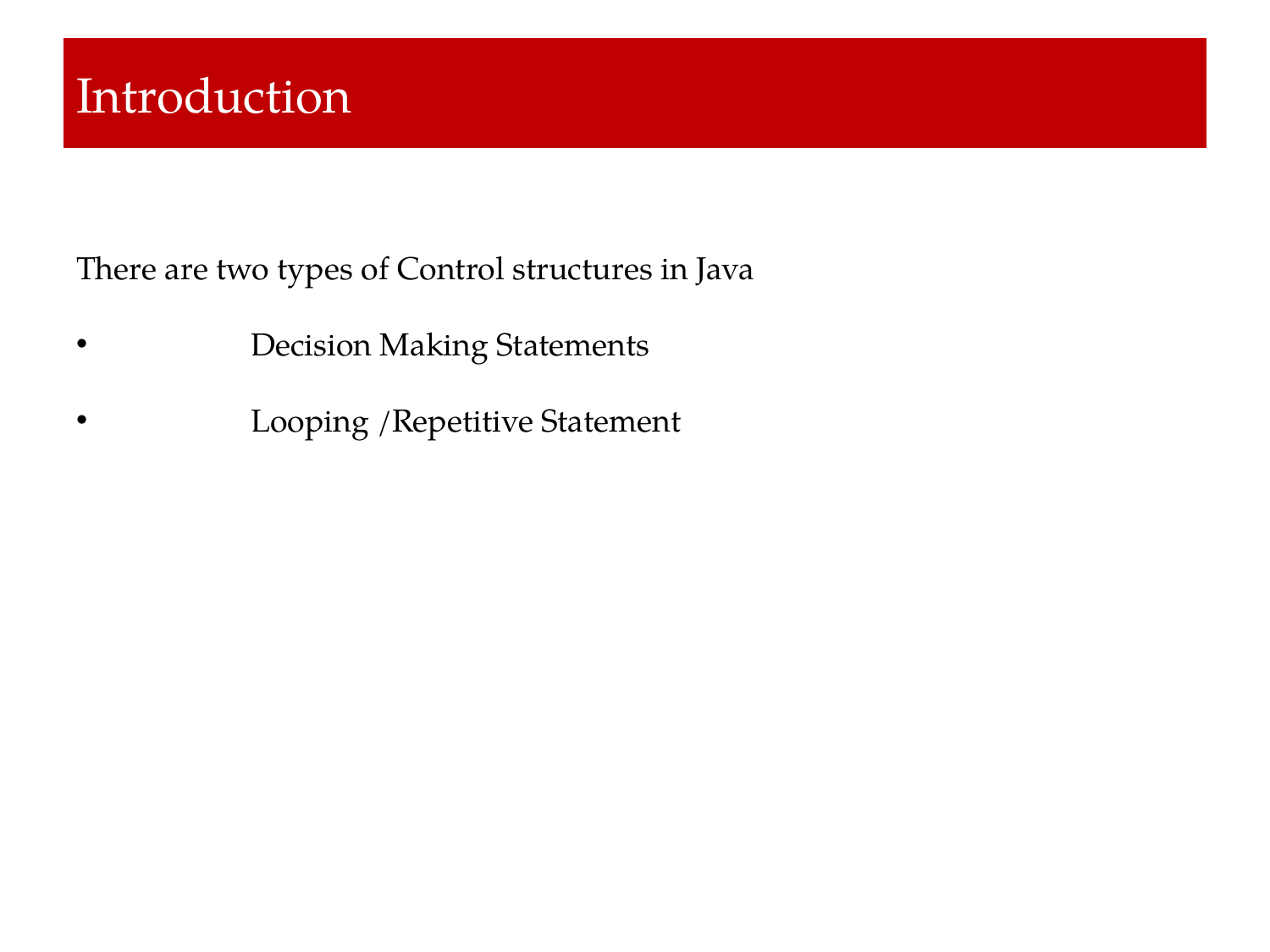

# Introduction

There are two types of Control structures in Java

	Decision Making Statements

	Looping /Repetitive Statement